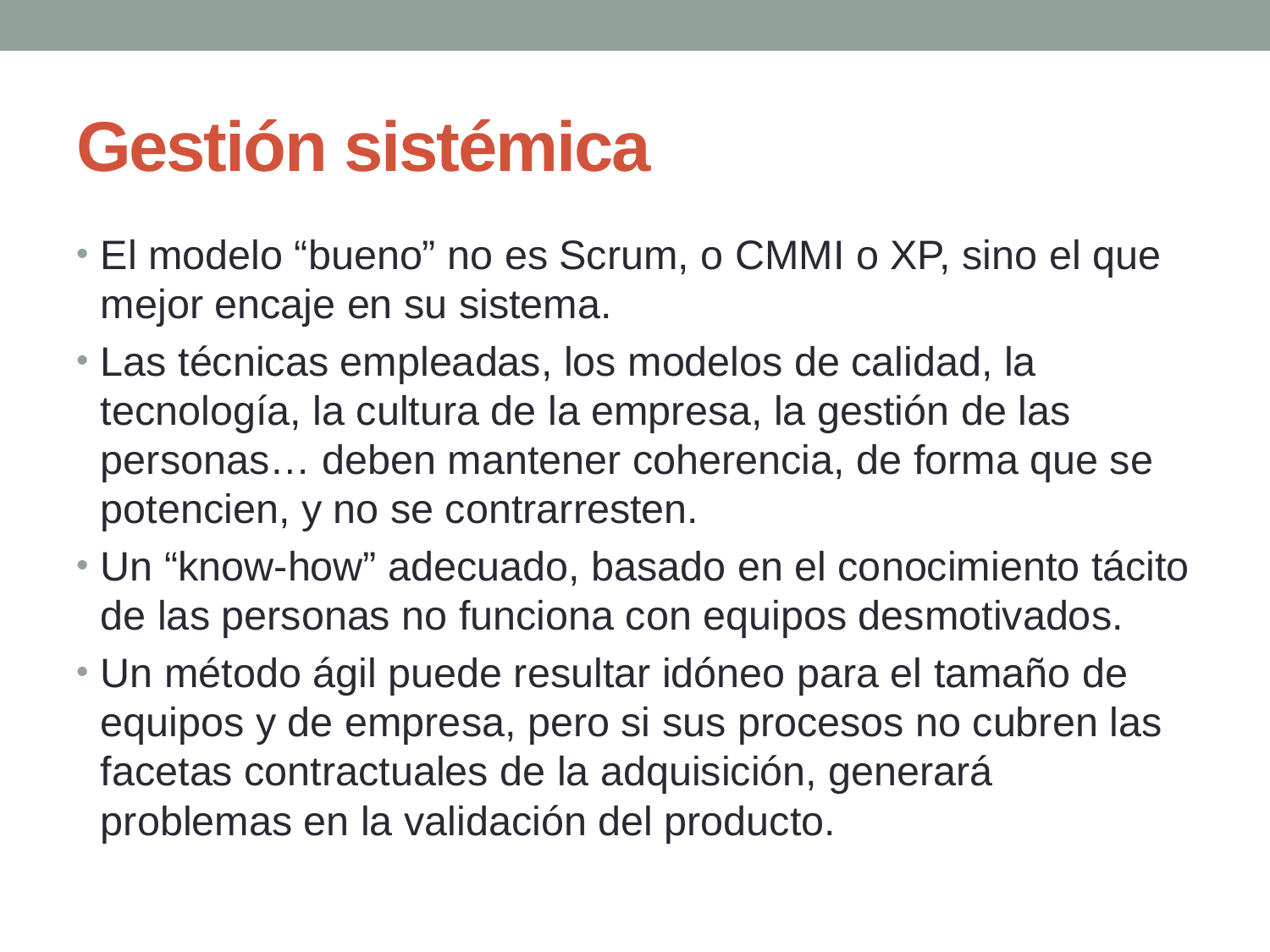

# Gestión sistémica
El modelo “bueno” no es Scrum, o CMMI o XP, sino el que mejor encaje en su sistema.
Las técnicas empleadas, los modelos de calidad, la tecnología, la cultura de la empresa, la gestión de las personas… deben mantener coherencia, de forma que se potencien, y no se contrarresten.
Un “know-how” adecuado, basado en el conocimiento tácito de las personas no funciona con equipos desmotivados.
Un método ágil puede resultar idóneo para el tamaño de equipos y de empresa, pero si sus procesos no cubren las facetas contractuales de la adquisición, generará problemas en la validación del producto.